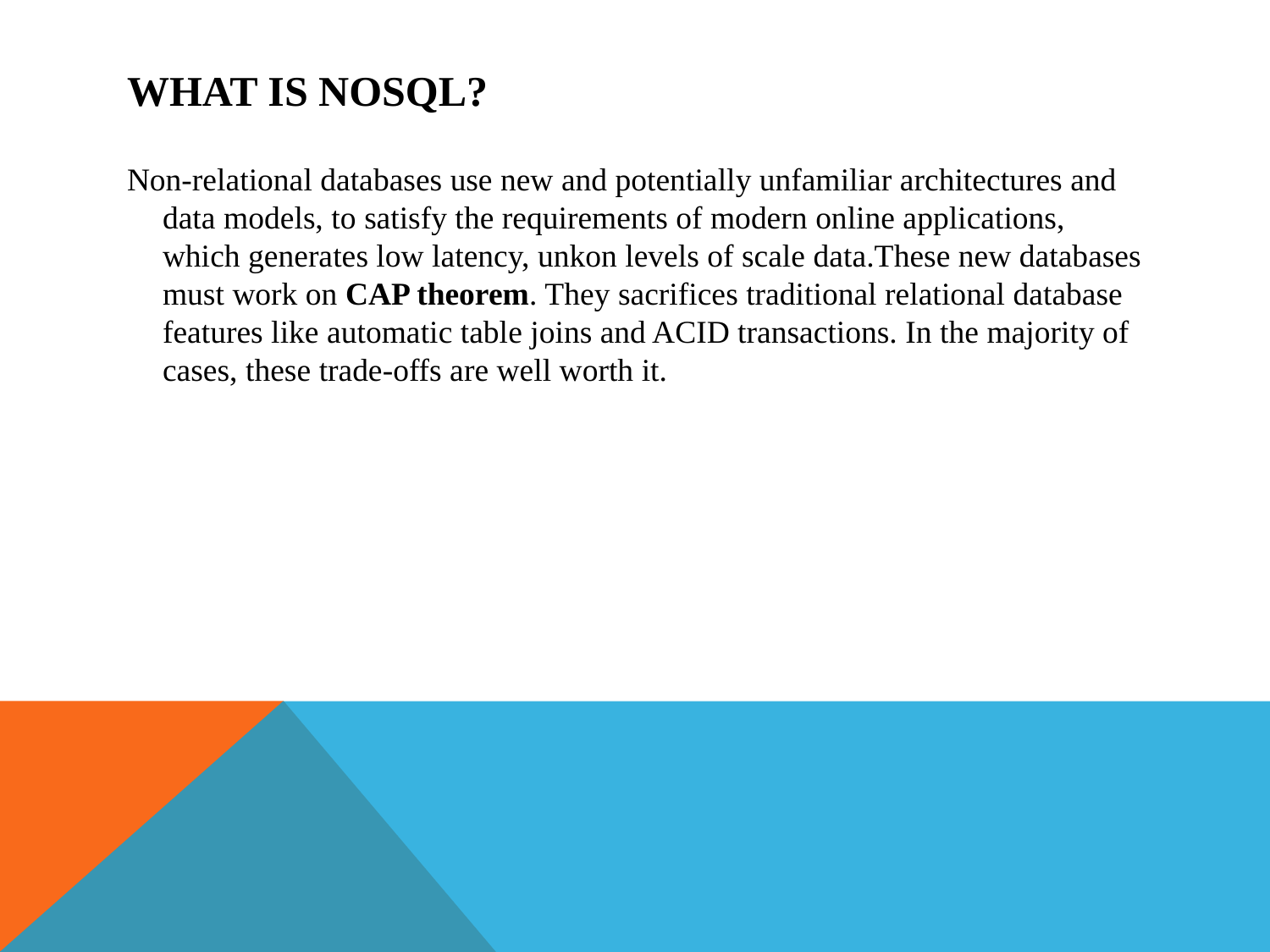

# What is NoSQL?
Non-relational databases use new and potentially unfamiliar architectures and data models, to satisfy the requirements of modern online applications, which generates low latency, unkon levels of scale data.These new databases must work on CAP theorem. They sacrifices traditional relational database features like automatic table joins and ACID transactions. In the majority of cases, these trade-offs are well worth it.